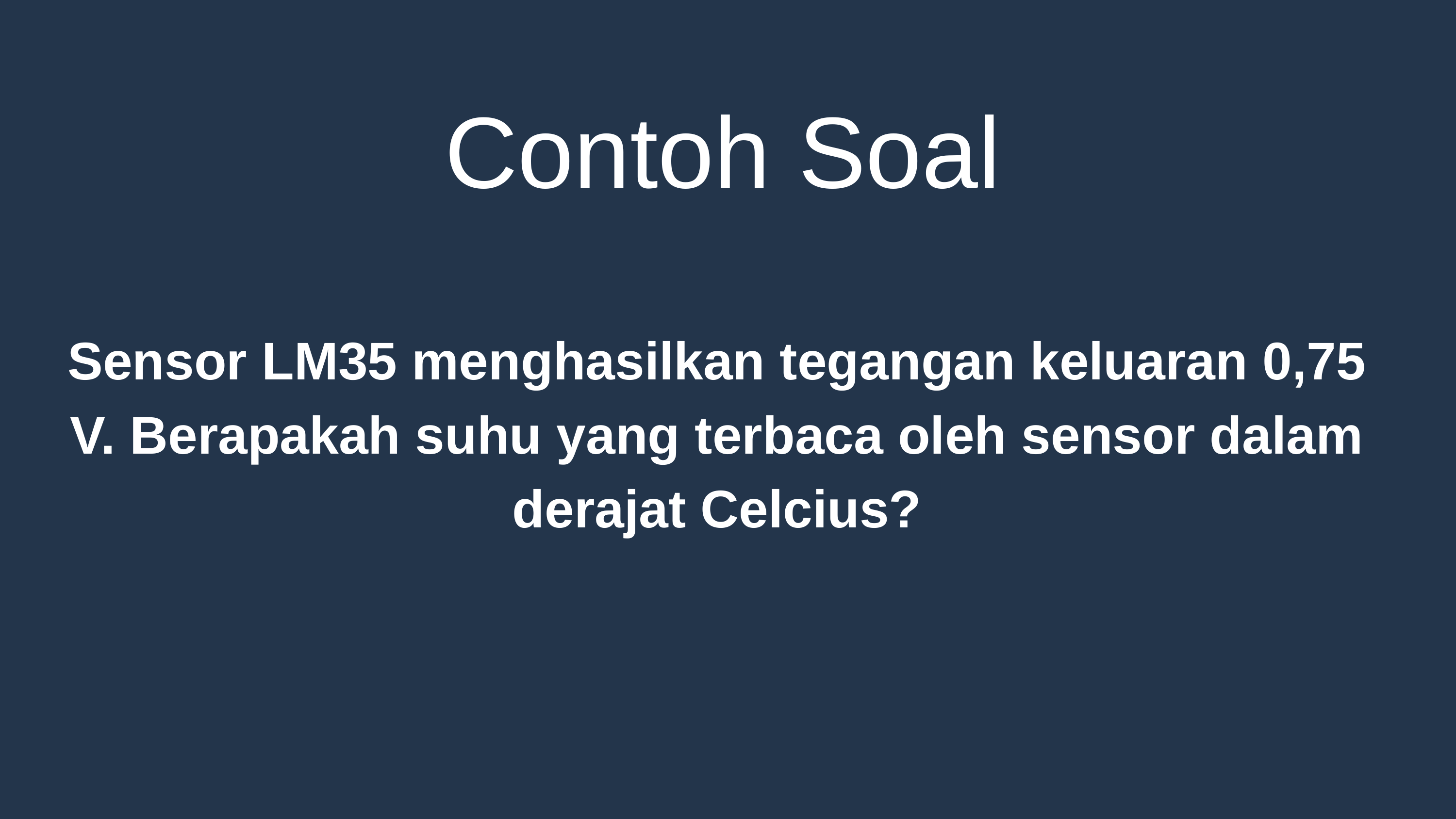

Contoh Soal
Sensor LM35 menghasilkan tegangan keluaran 0,75 V. Berapakah suhu yang terbaca oleh sensor dalam derajat Celcius?